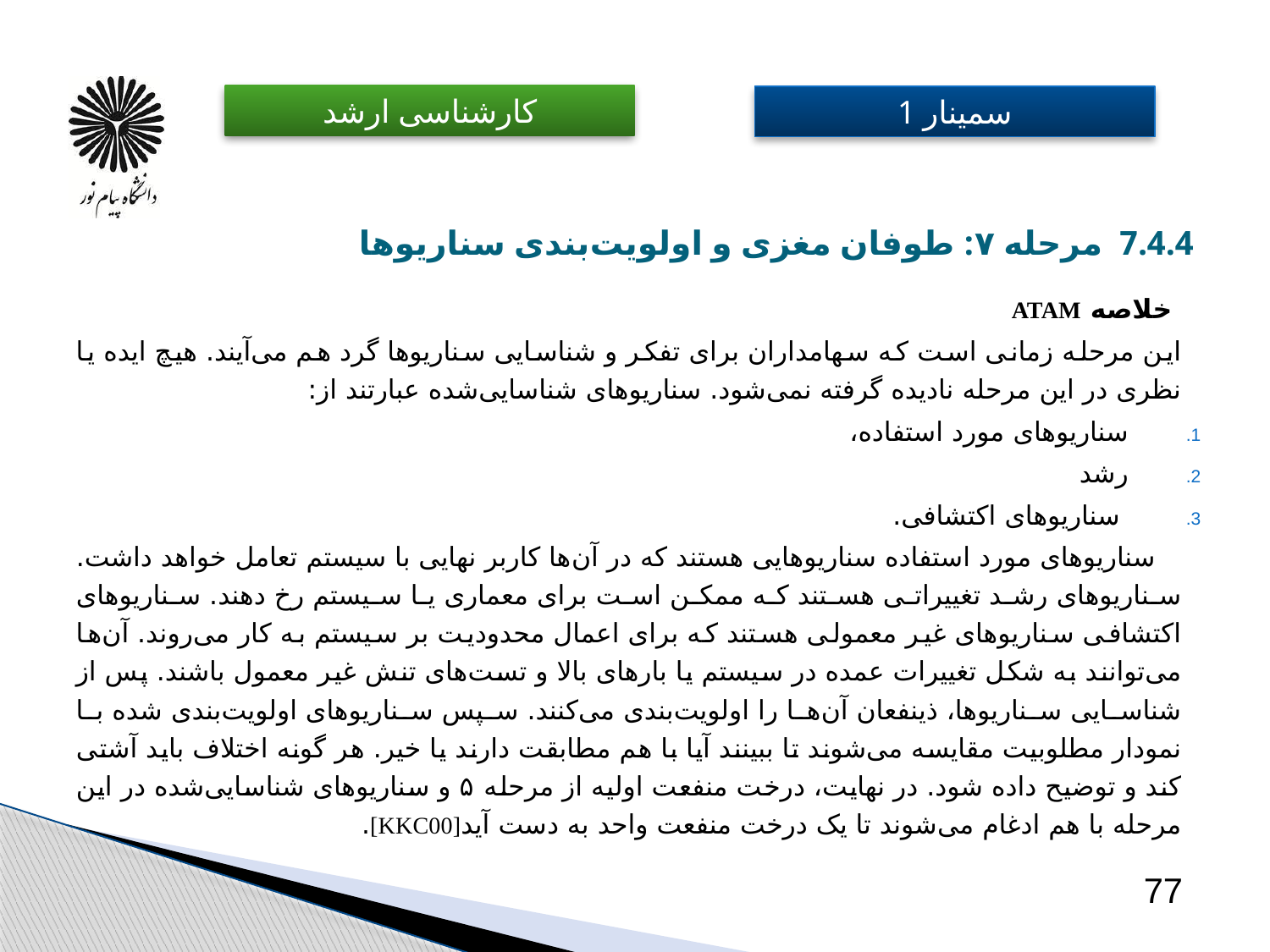

# 7.4.4  مرحله ۷: طوفان مغزی و اولویت‌بندی سناریوها
 خلاصه ATAM
این مرحله زمانی است که سهامداران برای تفکر و شناسایی سناریوها گرد هم می‌آیند. هیچ ایده یا نظری در این مرحله نادیده گرفته نمی‌شود. سناریوهای شناسایی‌شده عبارتند از:
سناریوهای مورد استفاده،
رشد
 سناریوهای اکتشافی.
   سناریوهای مورد استفاده سناریوهایی هستند که در آن‌ها کاربر نهایی با سیستم تعامل خواهد داشت. سناریوهای رشد تغییراتی هستند که ممکن است برای معماری یا سیستم رخ دهند. سناریوهای اکتشافی سناریوهای غیر معمولی هستند که برای اعمال محدودیت بر سیستم به کار می‌روند. آن‌ها می‌توانند به شکل تغییرات عمده در سیستم یا بارهای بالا و تست‌های تنش غیر معمول باشند. پس از شناسایی سناریوها، ذینفعان آن‌ها را اولویت‌بندی می‌کنند. سپس سناریوهای اولویت‌بندی شده با نمودار مطلوبیت مقایسه می‌شوند تا ببینند آیا با هم مطابقت دارند یا خیر. هر گونه اختلاف باید آشتی کند و توضیح داده شود. در نهایت، درخت منفعت اولیه از مرحله ۵ و سناریوهای شناسایی‌شده در این مرحله با هم ادغام می‌شوند تا یک درخت منفعت واحد به دست آید[KKC00]‏. ​
77